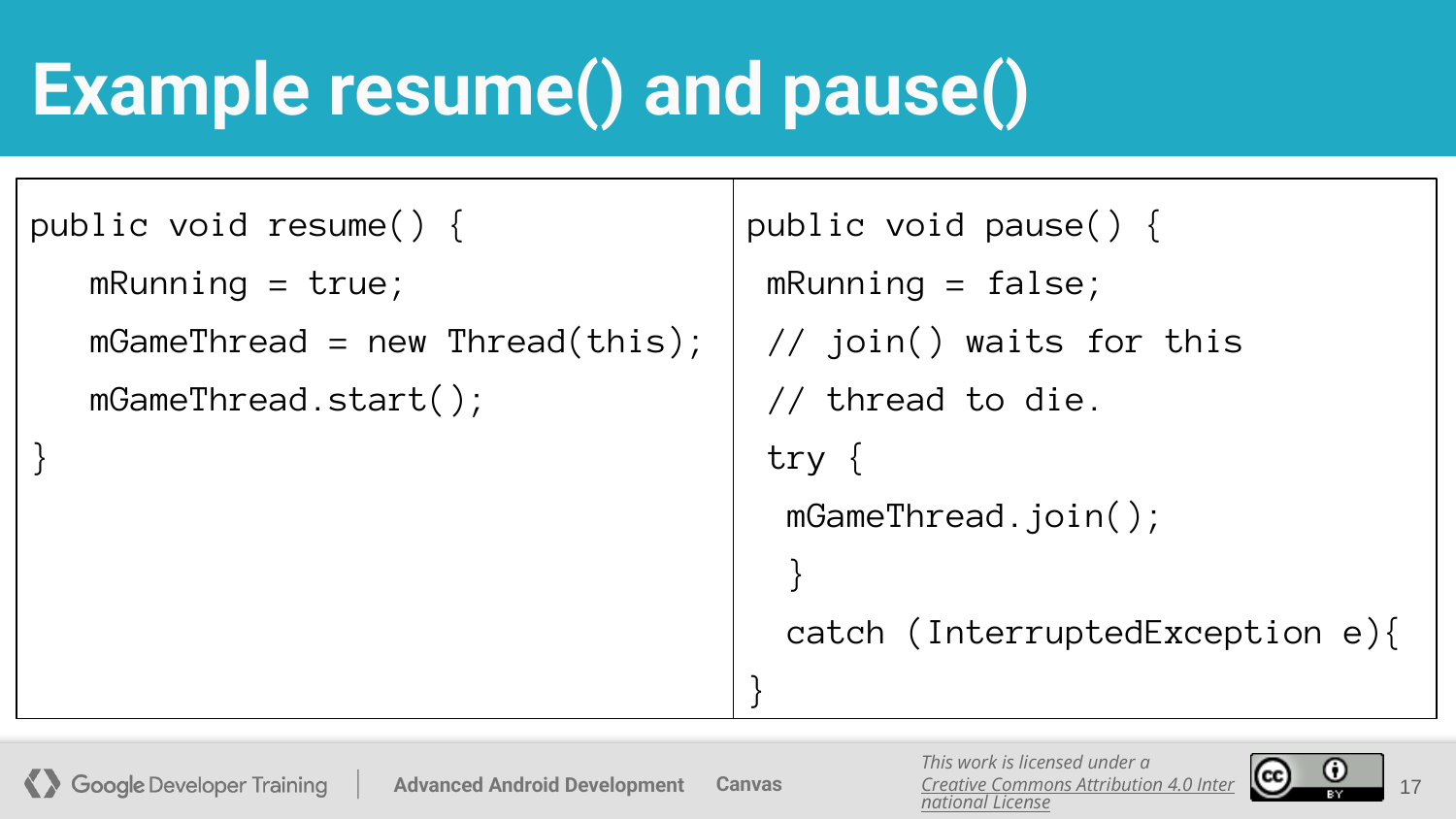

# Example resume() and pause()

public void resume() {
   mRunning = true;
   mGameThread = new Thread(this);
   mGameThread.start();
}
public void pause() {
 mRunning = false;
 // join() waits for this
 // thread to die.
 try {
  mGameThread.join();
  }
  catch (InterruptedException e){
}
17